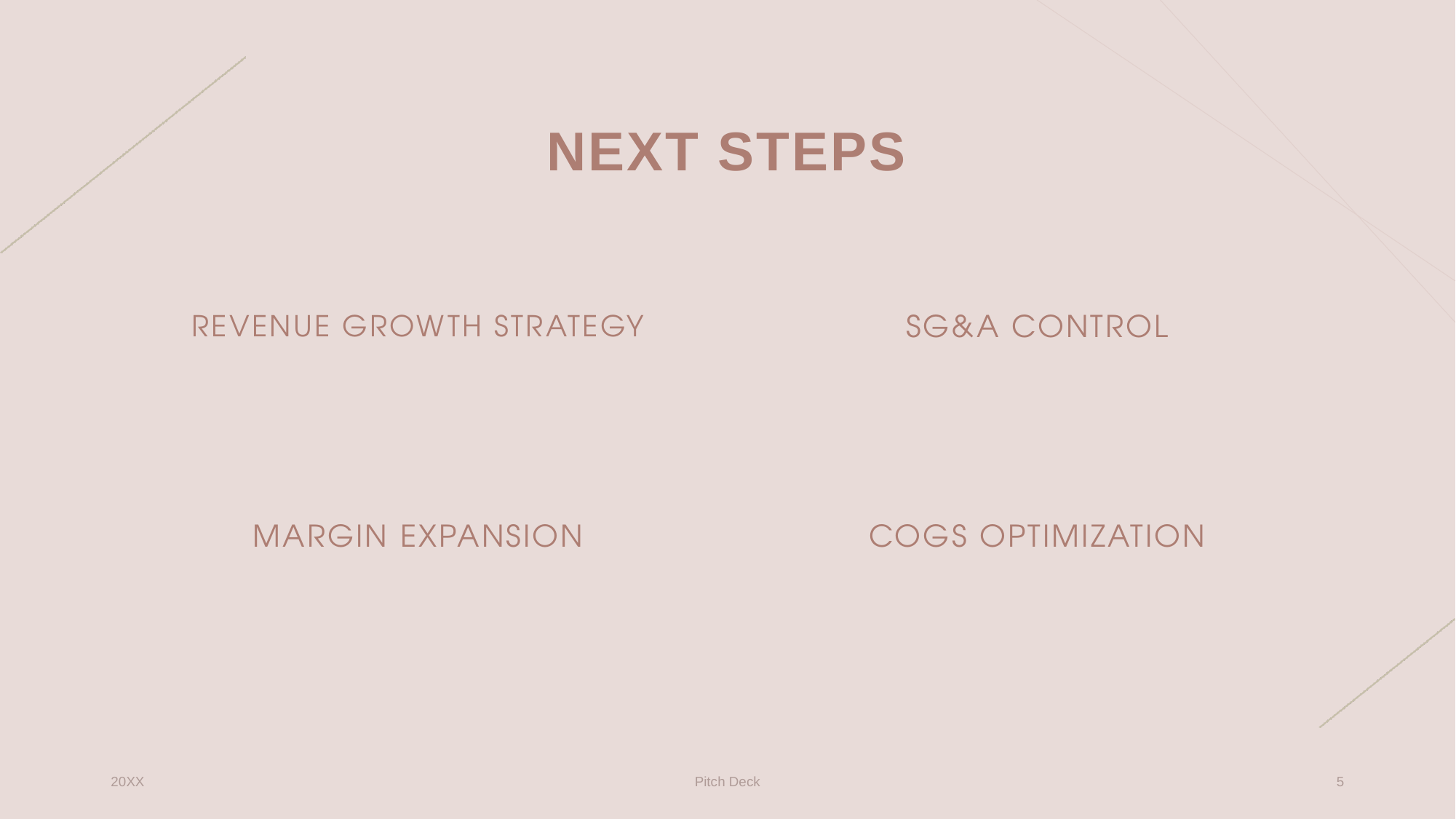

# Next Steps
REVENUE GROWTH STRATEGY
SG&A CONTROL
MARGIN EXPANSION
COGS OPTIMIZATION
20XX
Pitch Deck
5